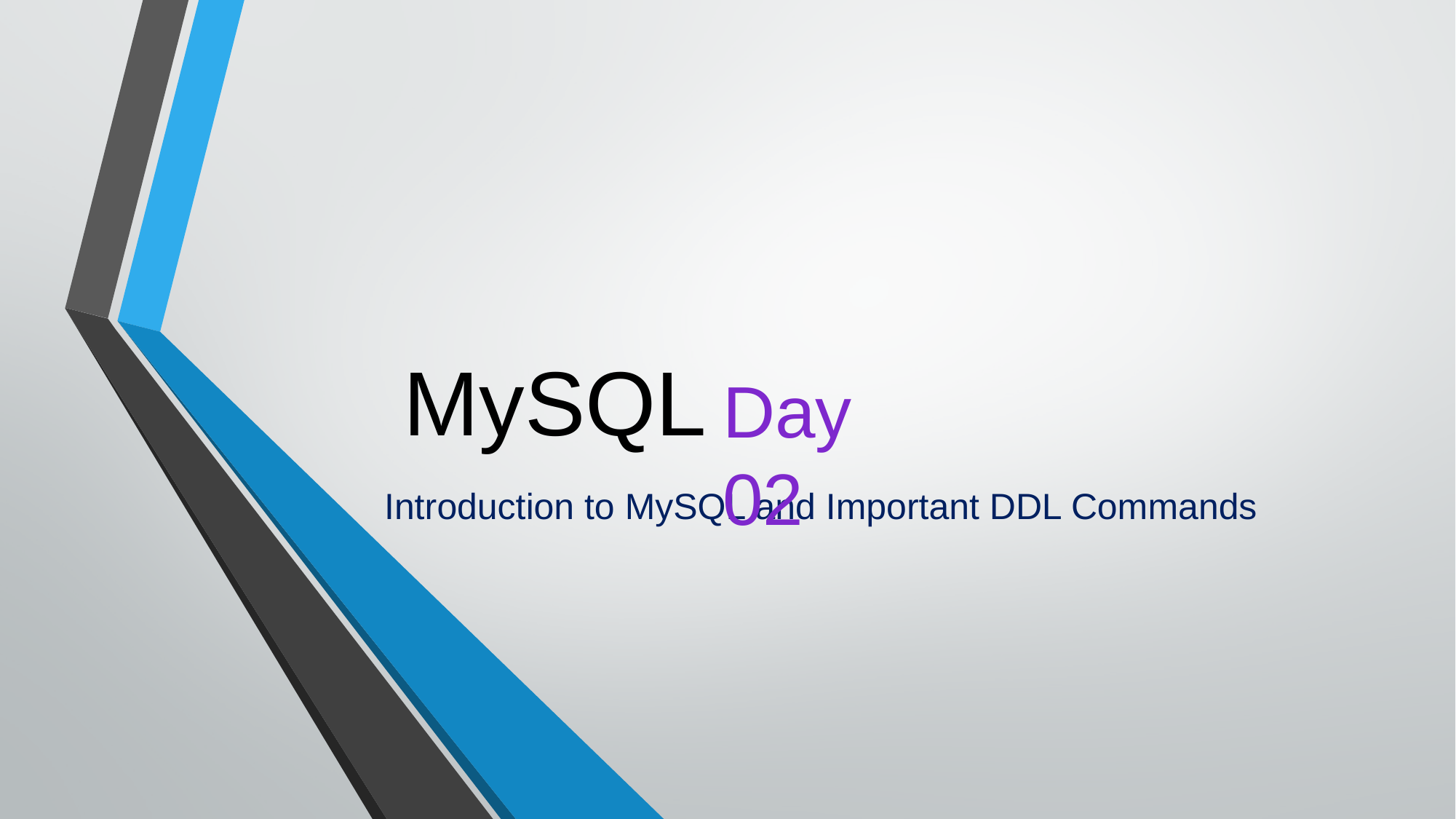

# MySQL
Day 02
Introduction to MySQL and Important DDL Commands